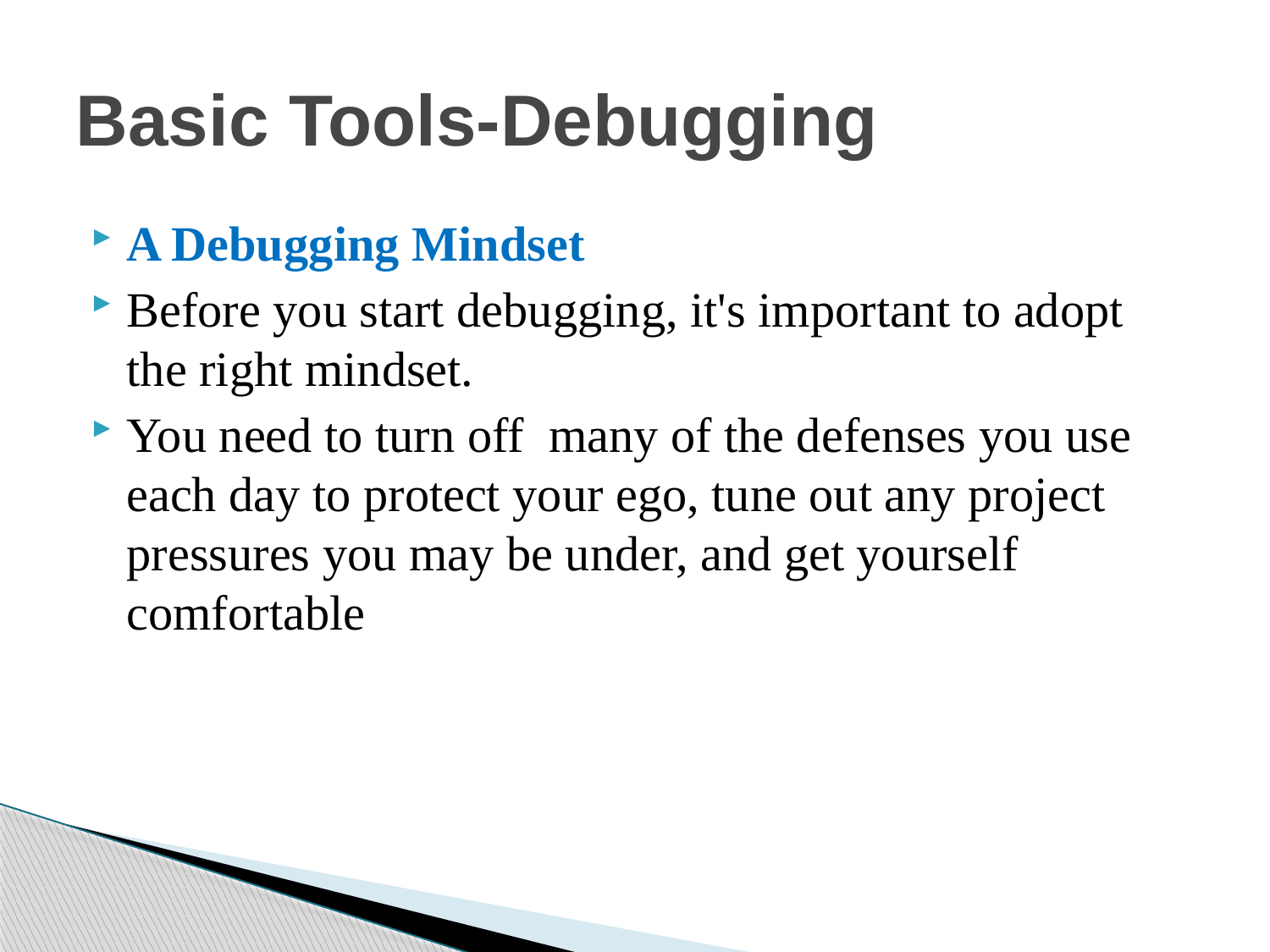

# Basic Tools-Debugging
A Debugging Mindset
Before you start debugging, it's important to adopt the right mindset.
You need to turn off  many of the defenses you use each day to protect your ego, tune out any project pressures you may be under, and get yourself comfortable